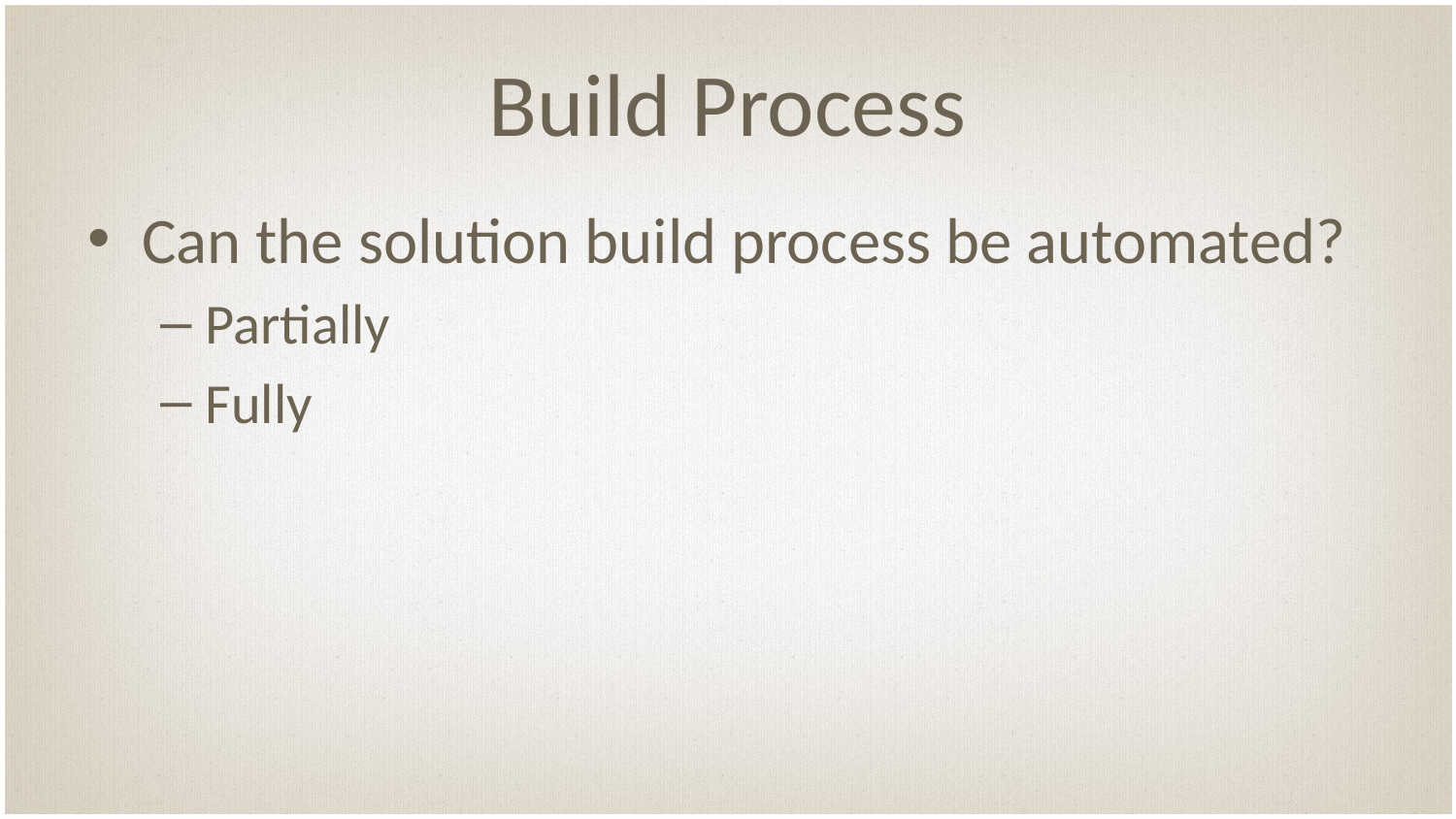

# Build Process
Can the solution build process be automated?
Partially
Fully